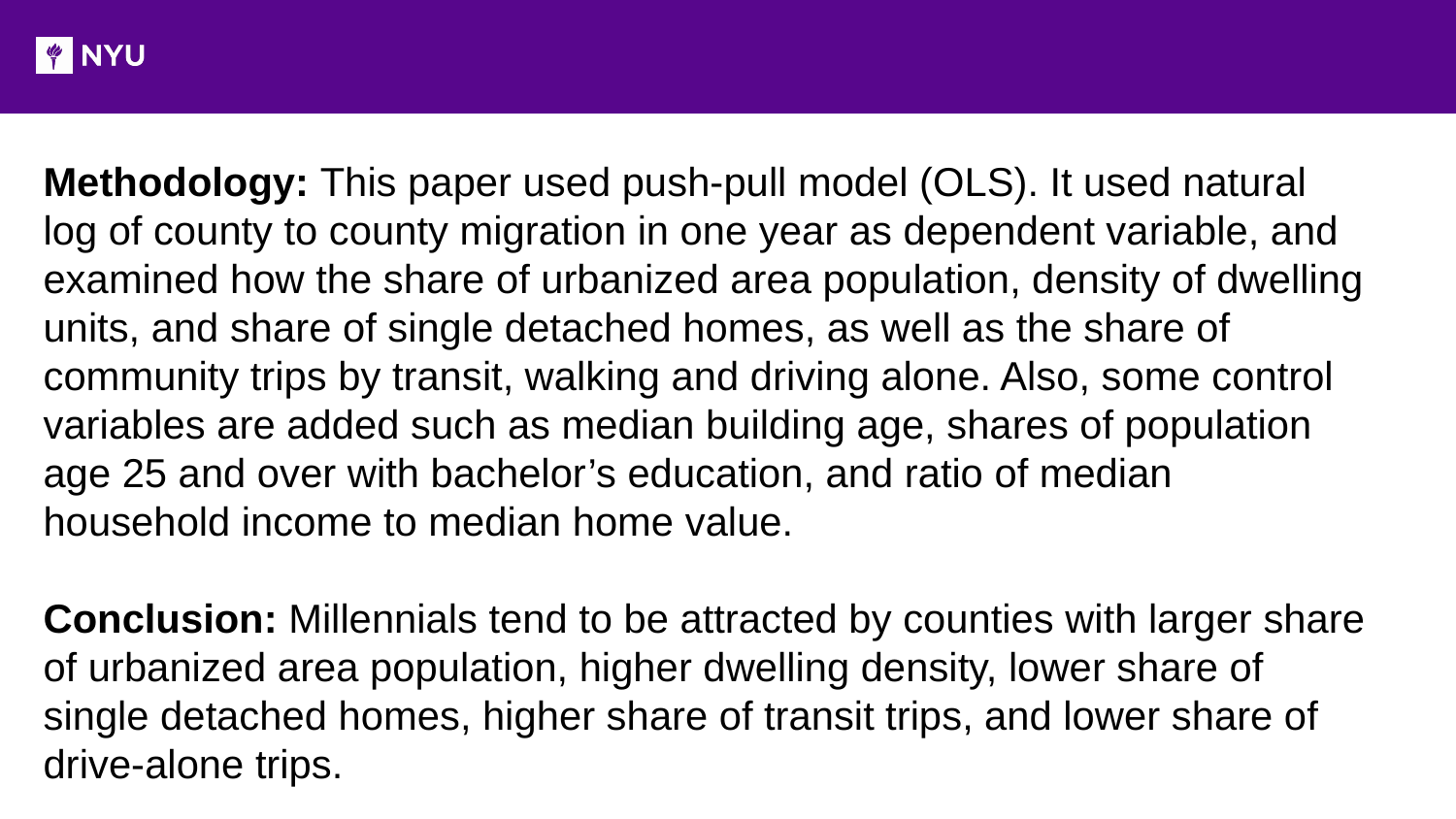

Methodology: This paper used push-pull model (OLS). It used natural log of county to county migration in one year as dependent variable, and examined how the share of urbanized area population, density of dwelling units, and share of single detached homes, as well as the share of community trips by transit, walking and driving alone. Also, some control variables are added such as median building age, shares of population age 25 and over with bachelor’s education, and ratio of median household income to median home value.

Conclusion: Millennials tend to be attracted by counties with larger share of urbanized area population, higher dwelling density, lower share of single detached homes, higher share of transit trips, and lower share of drive-alone trips.